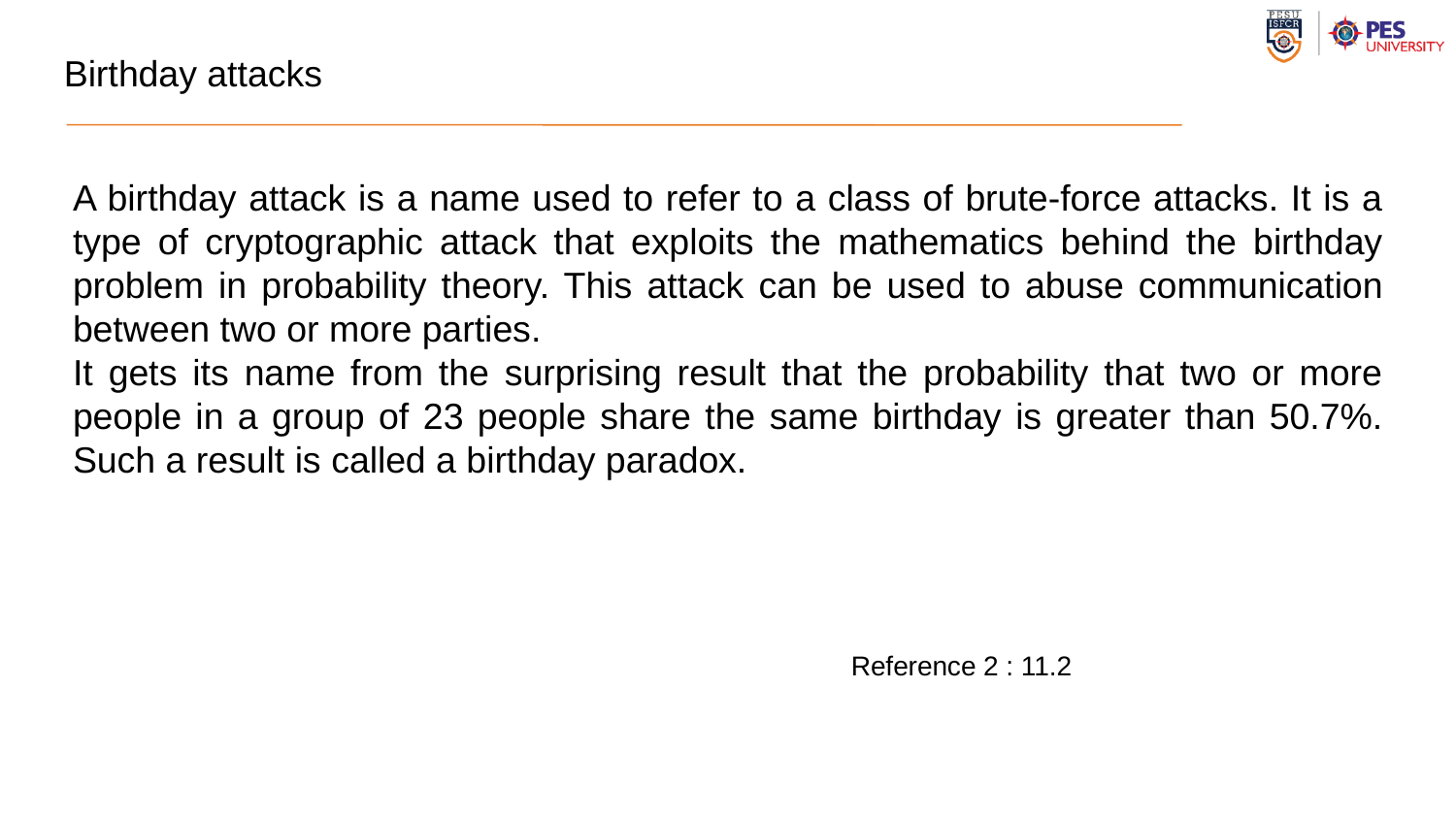

Birthday attacks
# A birthday attack is a name used to refer to a class of brute-force attacks. It is a type of cryptographic attack that exploits the mathematics behind the birthday problem in probability theory. This attack can be used to abuse communication between two or more parties.
It gets its name from the surprising result that the probability that two or more people in a group of 23 people share the same birthday is greater than 50.7%. Such a result is called a birthday paradox.

Reference 2 : 11.2